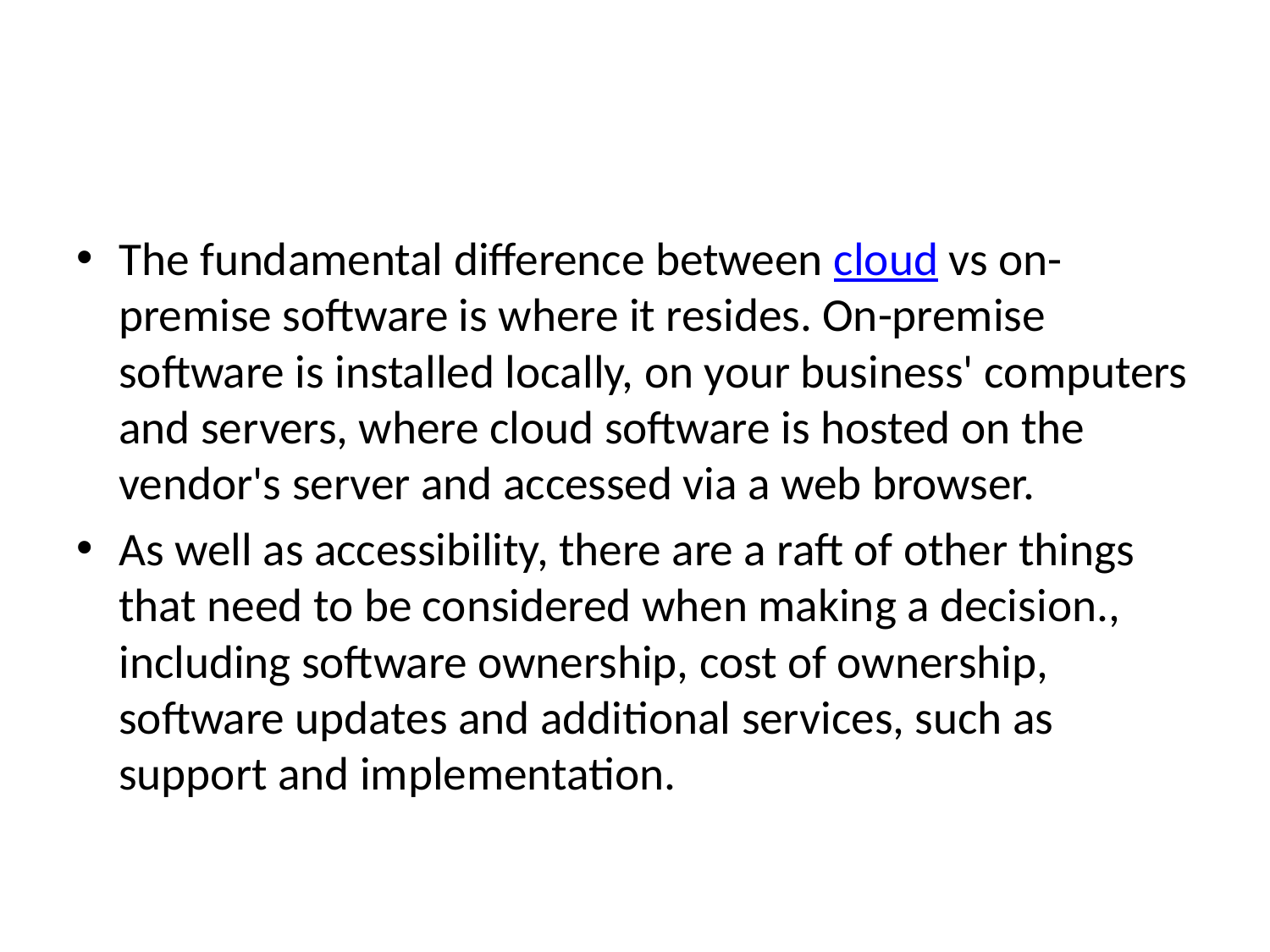

The fundamental difference between cloud vs on-premise software is where it resides. On-premise software is installed locally, on your business' computers and servers, where cloud software is hosted on the vendor's server and accessed via a web browser.
As well as accessibility, there are a raft of other things that need to be considered when making a decision., including software ownership, cost of ownership, software updates and additional services, such as support and implementation.